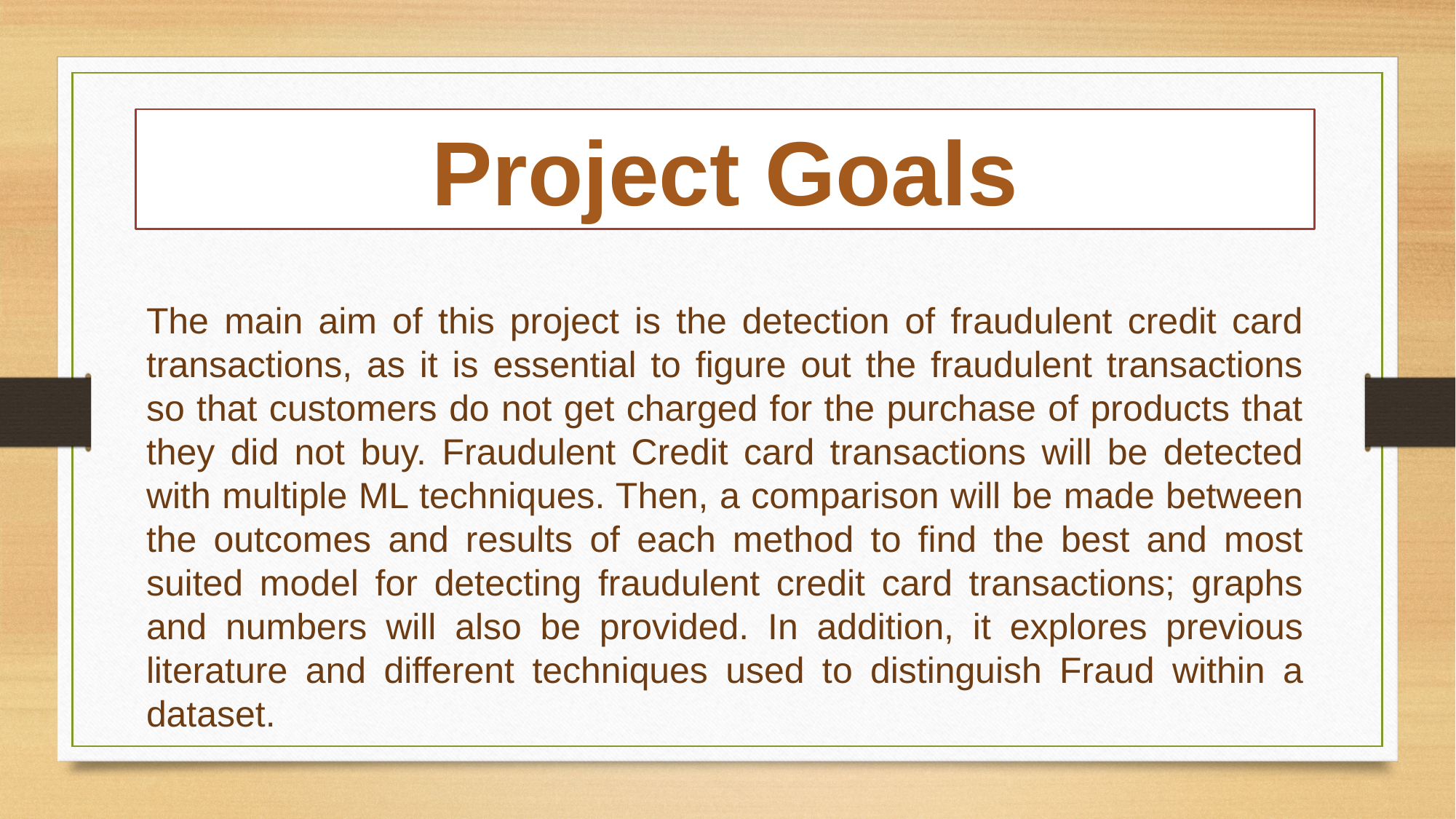

Project Goals
The main aim of this project is the detection of fraudulent credit card transactions, as it is essential to figure out the fraudulent transactions so that customers do not get charged for the purchase of products that they did not buy. Fraudulent Credit card transactions will be detected with multiple ML techniques. Then, a comparison will be made between the outcomes and results of each method to find the best and most suited model for detecting fraudulent credit card transactions; graphs and numbers will also be provided. In addition, it explores previous literature and different techniques used to distinguish Fraud within a dataset.